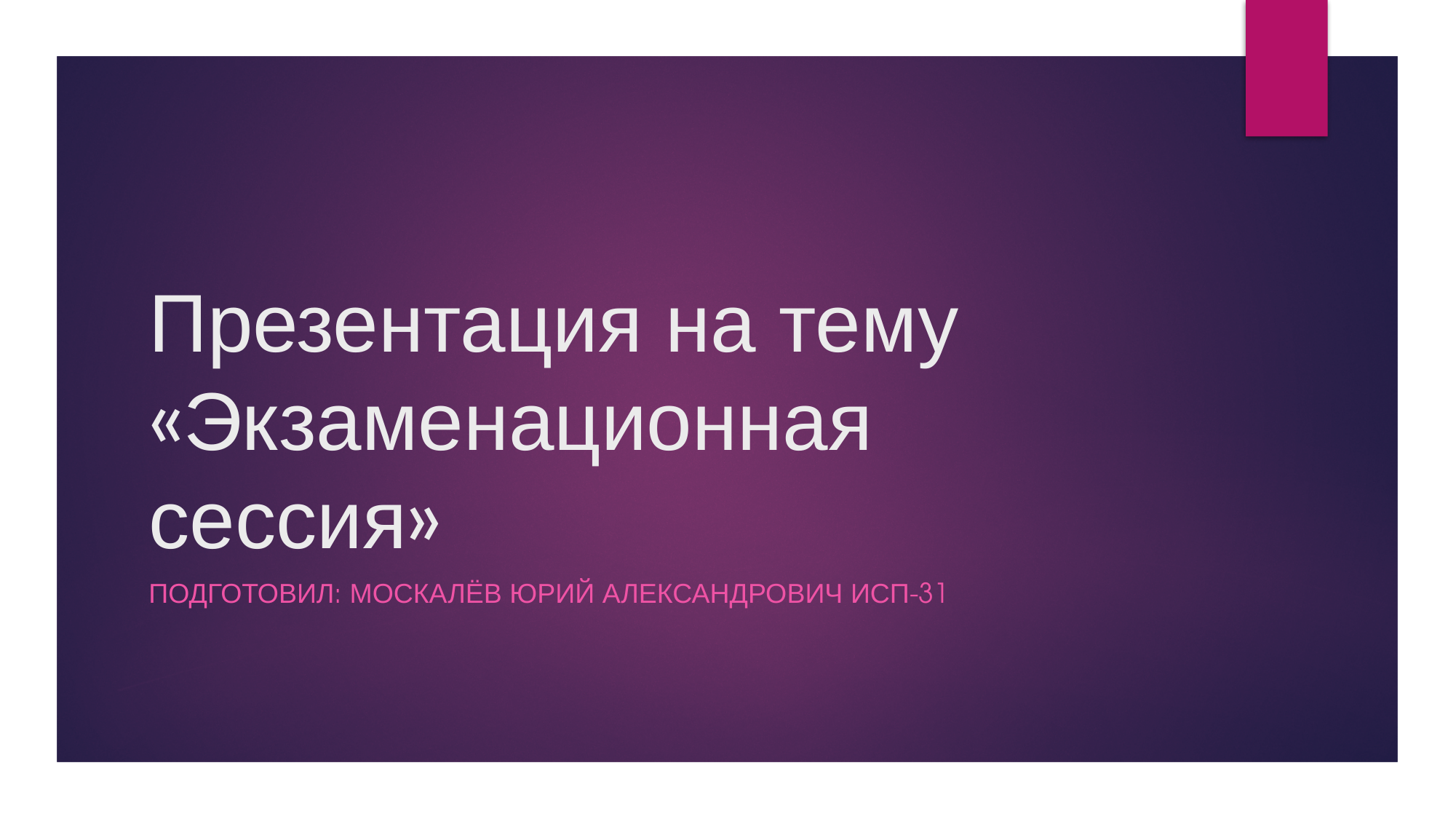

# Презентация на тему «Экзаменационная сессия»
Подготовил: Москалёв юрий александрович ИСП-31